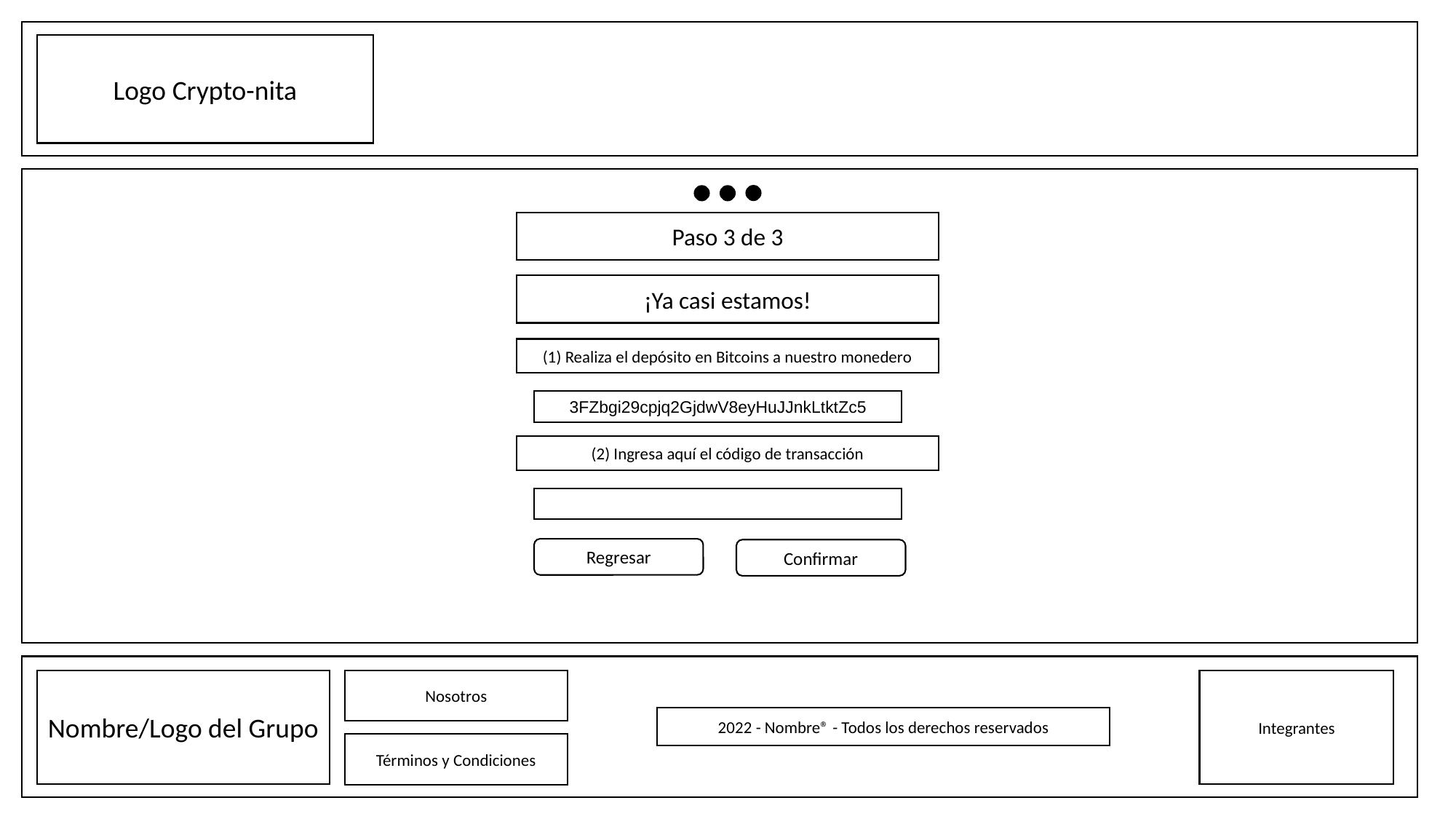

Logo Crypto-nita

Paso 3 de 3
¡Ya casi estamos!
(1) Realiza el depósito en Bitcoins a nuestro monedero
3FZbgi29cpjq2GjdwV8eyHuJJnkLtktZc5
(2) Ingresa aquí el código de transacción

Regresar
Confirmar

Nombre/Logo del Grupo
Nosotros
Integrantes
2022 - Nombre® - Todos los derechos reservados
Términos y Condiciones